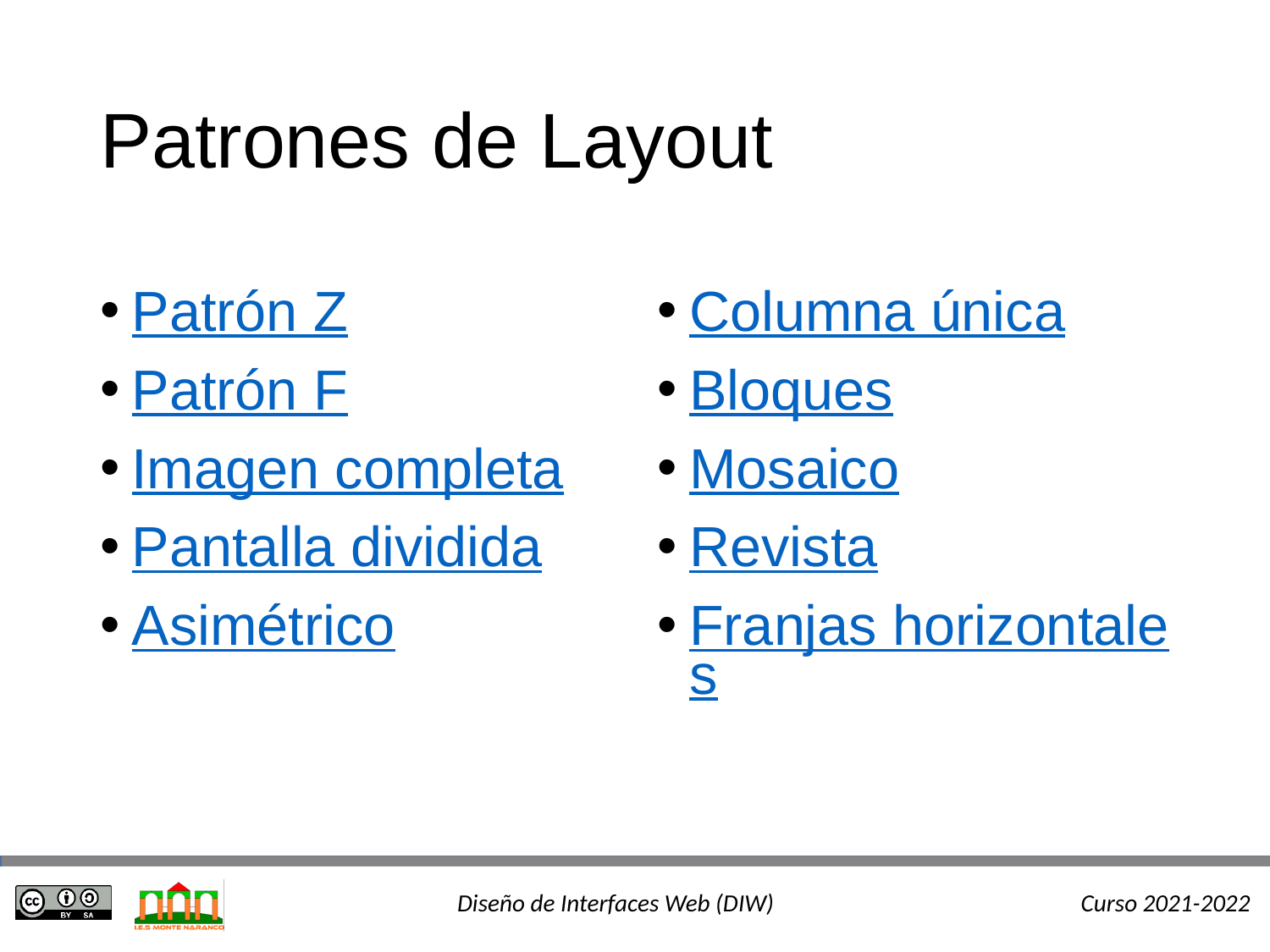

# Patrones de Layout
Patrón Z
Patrón F
Imagen completa
Pantalla dividida
Asimétrico
Columna única
Bloques
Mosaico
Revista
Franjas horizontales